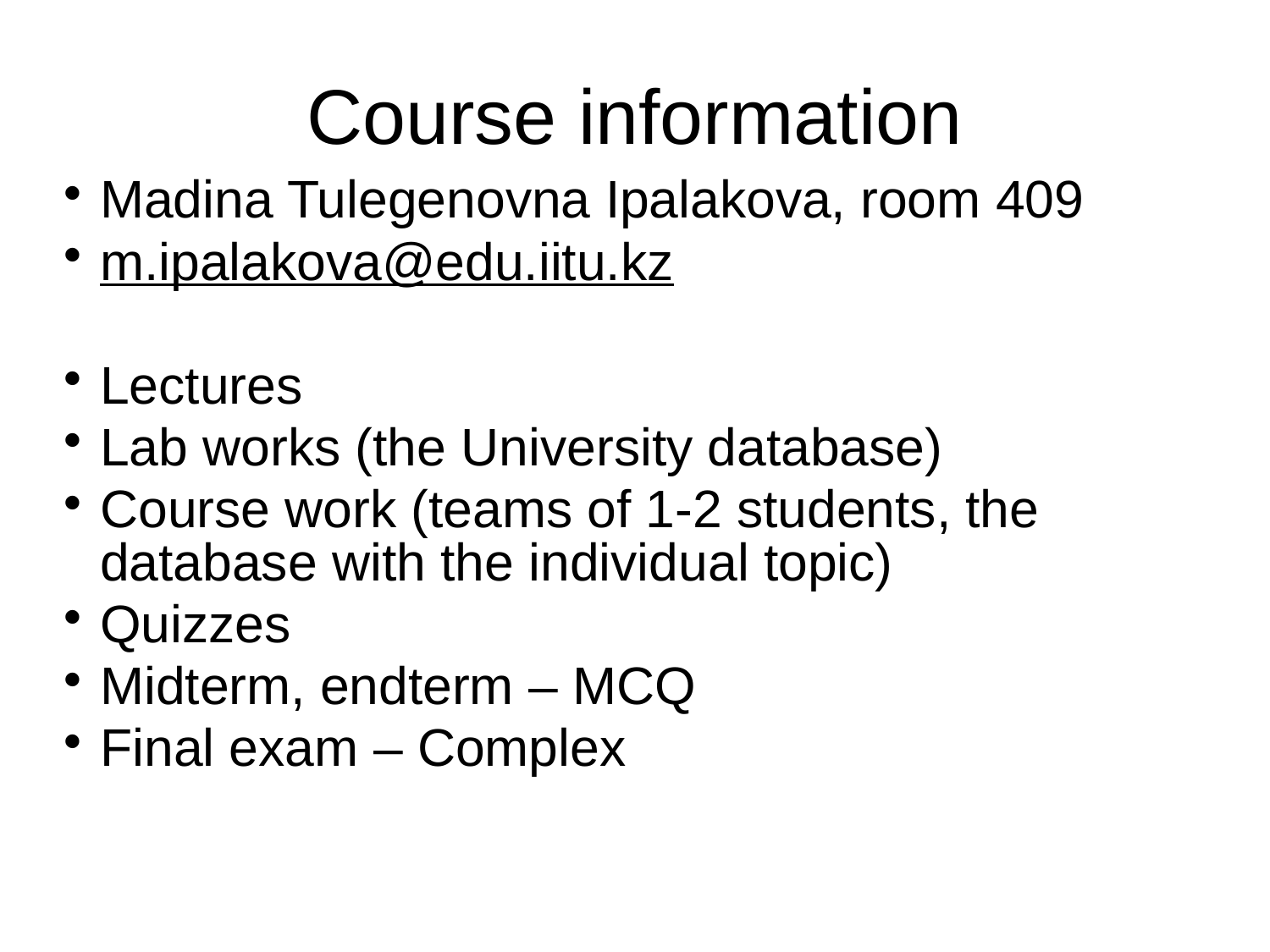

Course information
Madina Tulegenovna Ipalakova, room 409
m.ipalakova@edu.iitu.kz

Lectures
Lab works (the University database)
Course work (teams of 1-2 students, the database with the individual topic)
Quizzes
Midterm, endterm – MCQ
Final exam – Complex